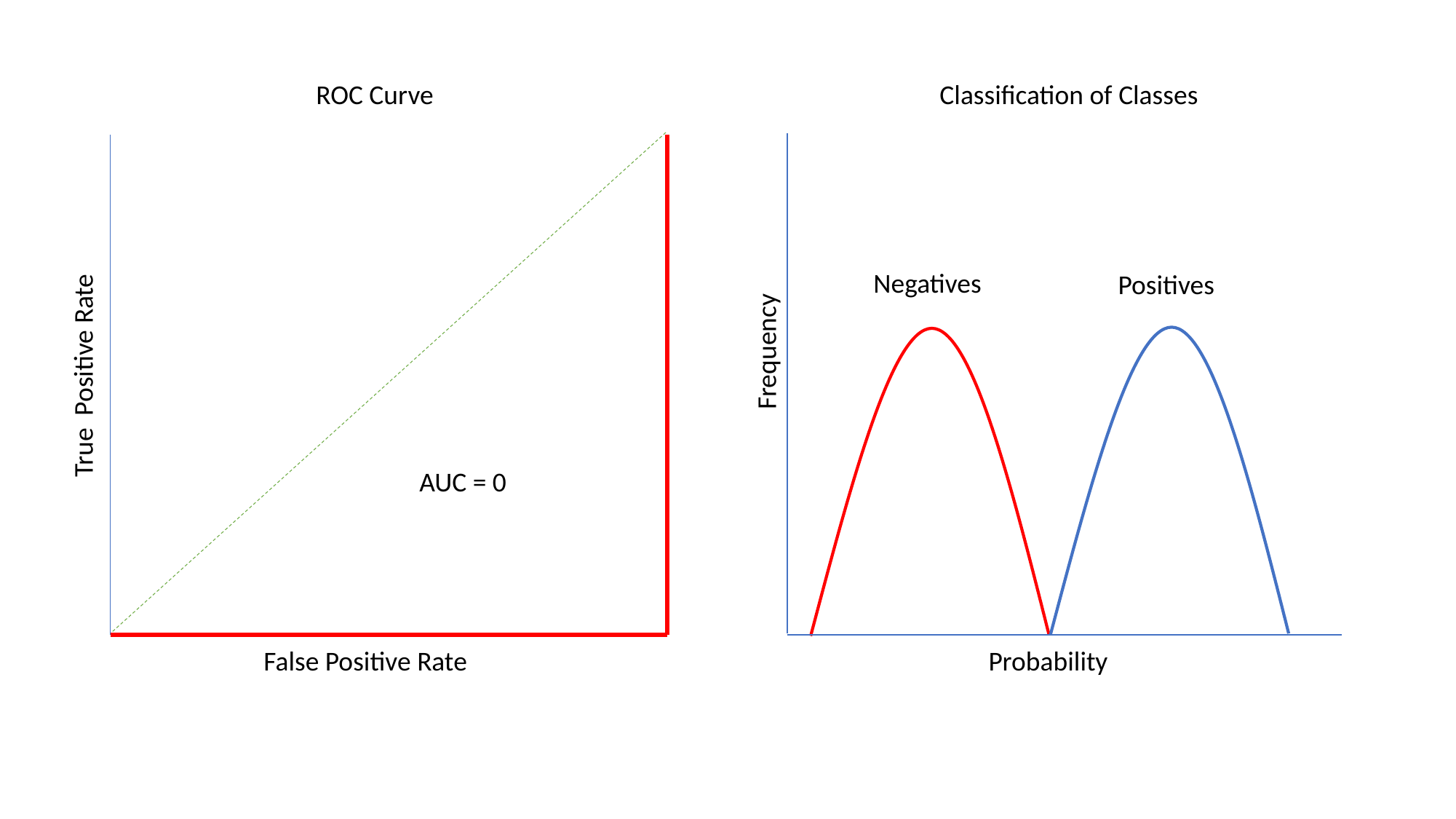

ROC Curve
Classification of Classes
Negatives
Positives

Frequency
True  Positive Rate
AUC = 0
False Positive Rate
Probability